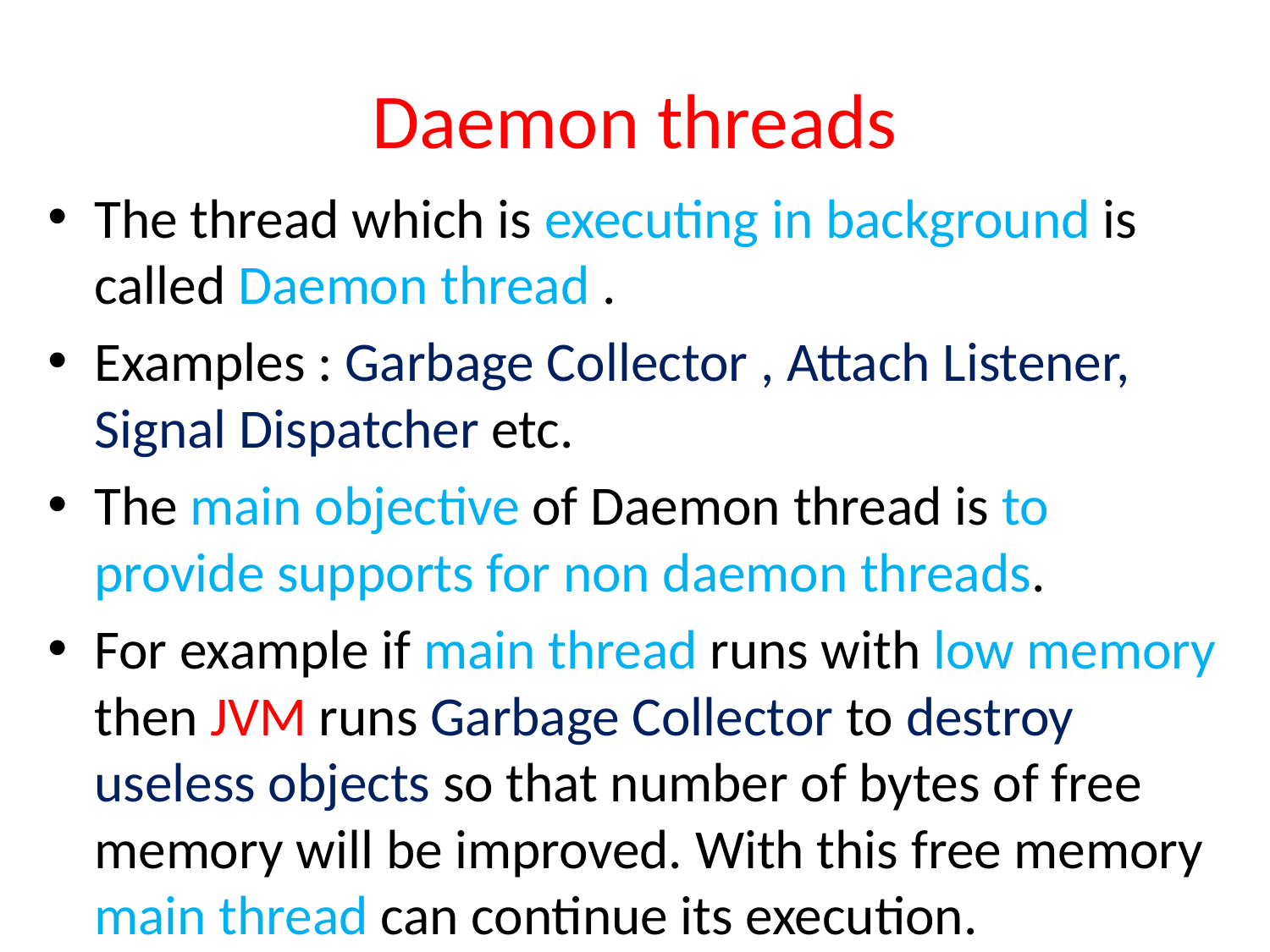

# Daemon threads
The thread which is executing in background is called Daemon thread .
Examples : Garbage Collector , Attach Listener, Signal Dispatcher etc.
The main objective of Daemon thread is to provide supports for non daemon threads.
For example if main thread runs with low memory then JVM runs Garbage Collector to destroy useless objects so that number of bytes of free memory will be improved. With this free memory main thread can continue its execution.